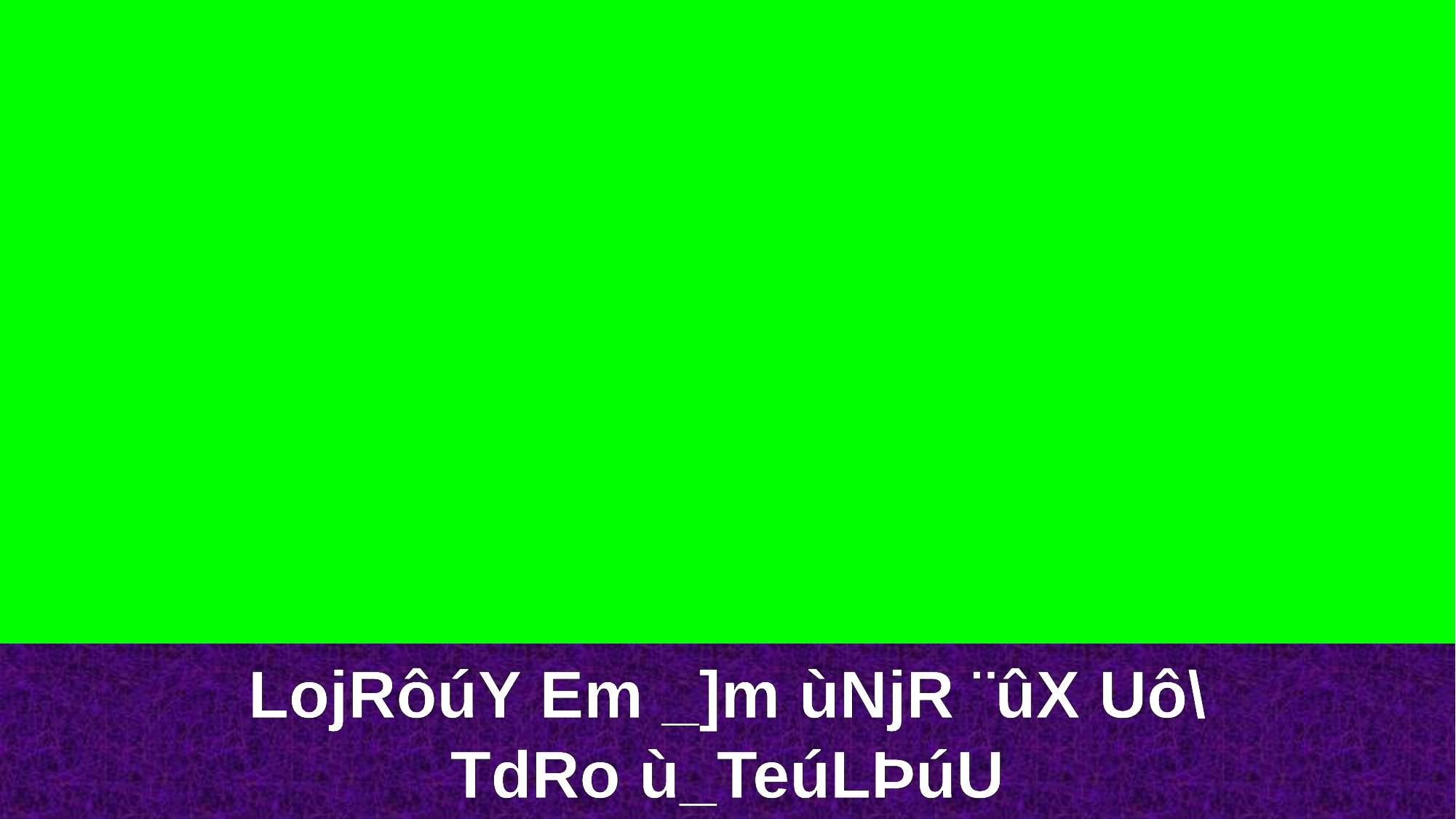

LojRôúY Em _]m ùNjR ¨ûX Uô\
TdRo ù_TeúLÞúU